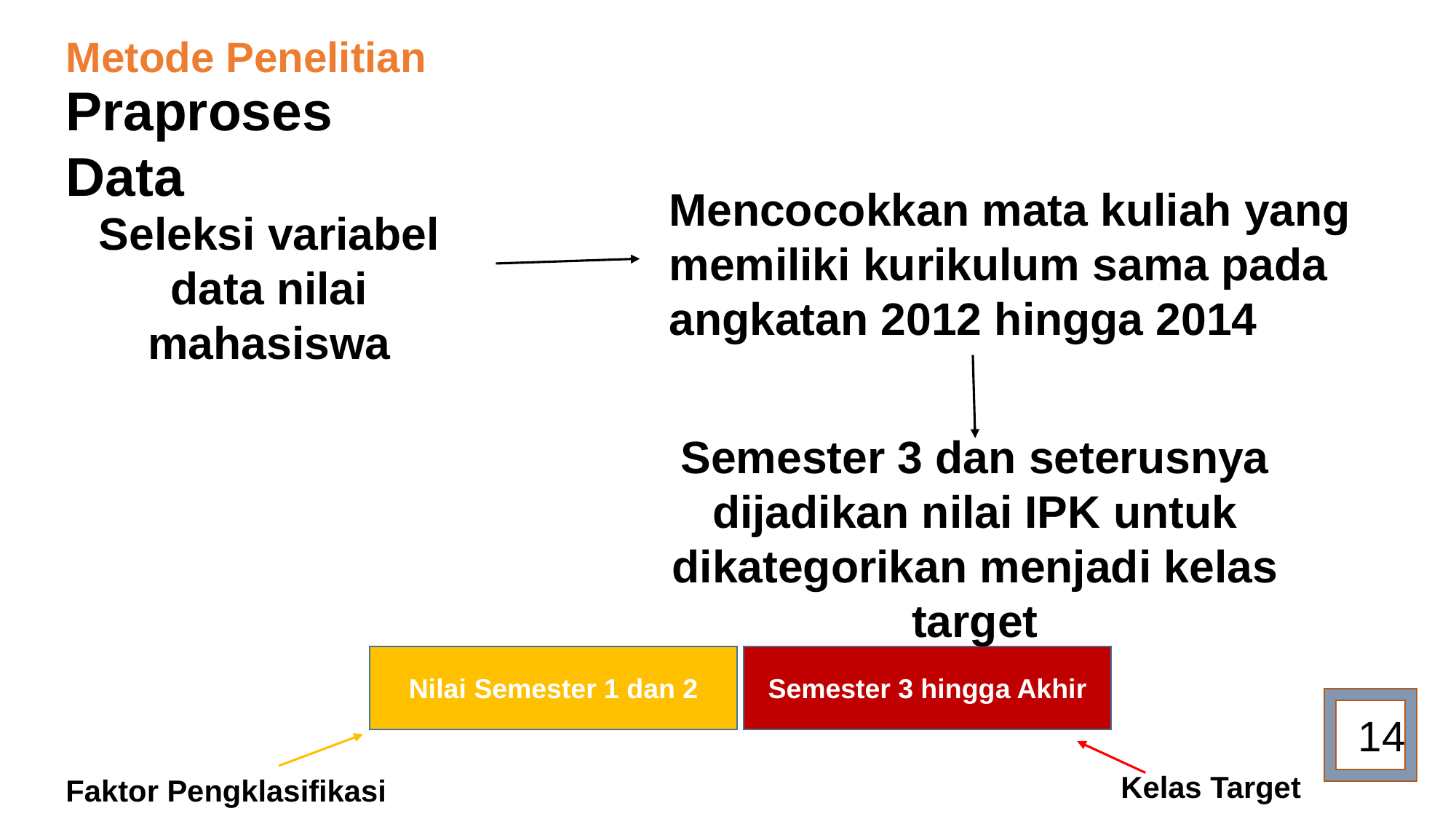

Metode Penelitian
Praproses Data
Mencocokkan mata kuliah yang memiliki kurikulum sama pada angkatan 2012 hingga 2014
Seleksi variabel data nilai mahasiswa
Semester 3 dan seterusnya dijadikan nilai IPK untuk dikategorikan menjadi kelas target
Nilai Semester 1 dan 2
Semester 3 hingga Akhir

14
Kelas Target
Faktor Pengklasifikasi